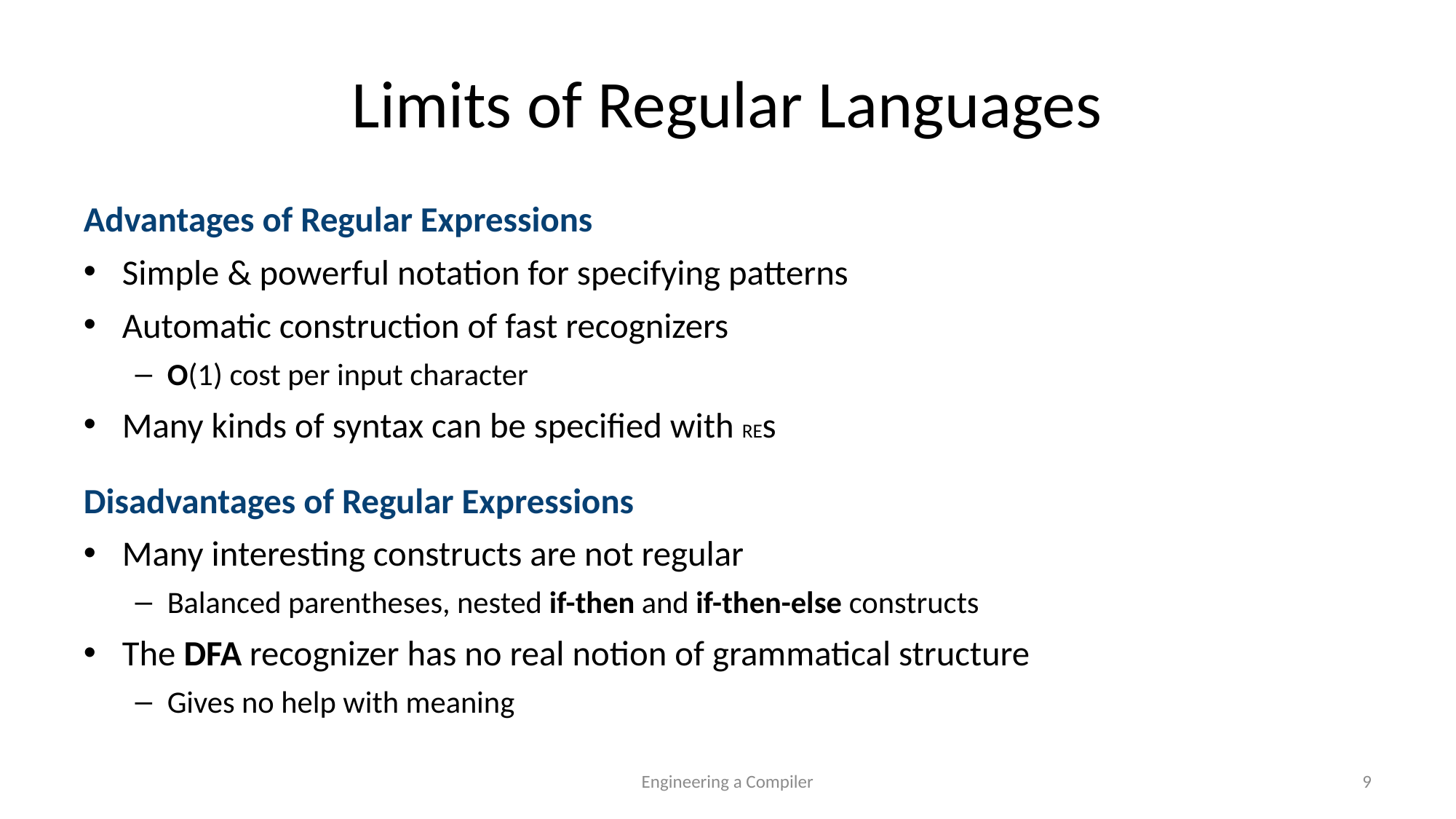

# Limits of Regular Languages
Advantages of Regular Expressions
Simple & powerful notation for specifying patterns
Automatic construction of fast recognizers
O(1) cost per input character
Many kinds of syntax can be specified with REs
Disadvantages of Regular Expressions
Many interesting constructs are not regular
Balanced parentheses, nested if-then and if-then-else constructs
The DFA recognizer has no real notion of grammatical structure
Gives no help with meaning
Engineering a Compiler
9